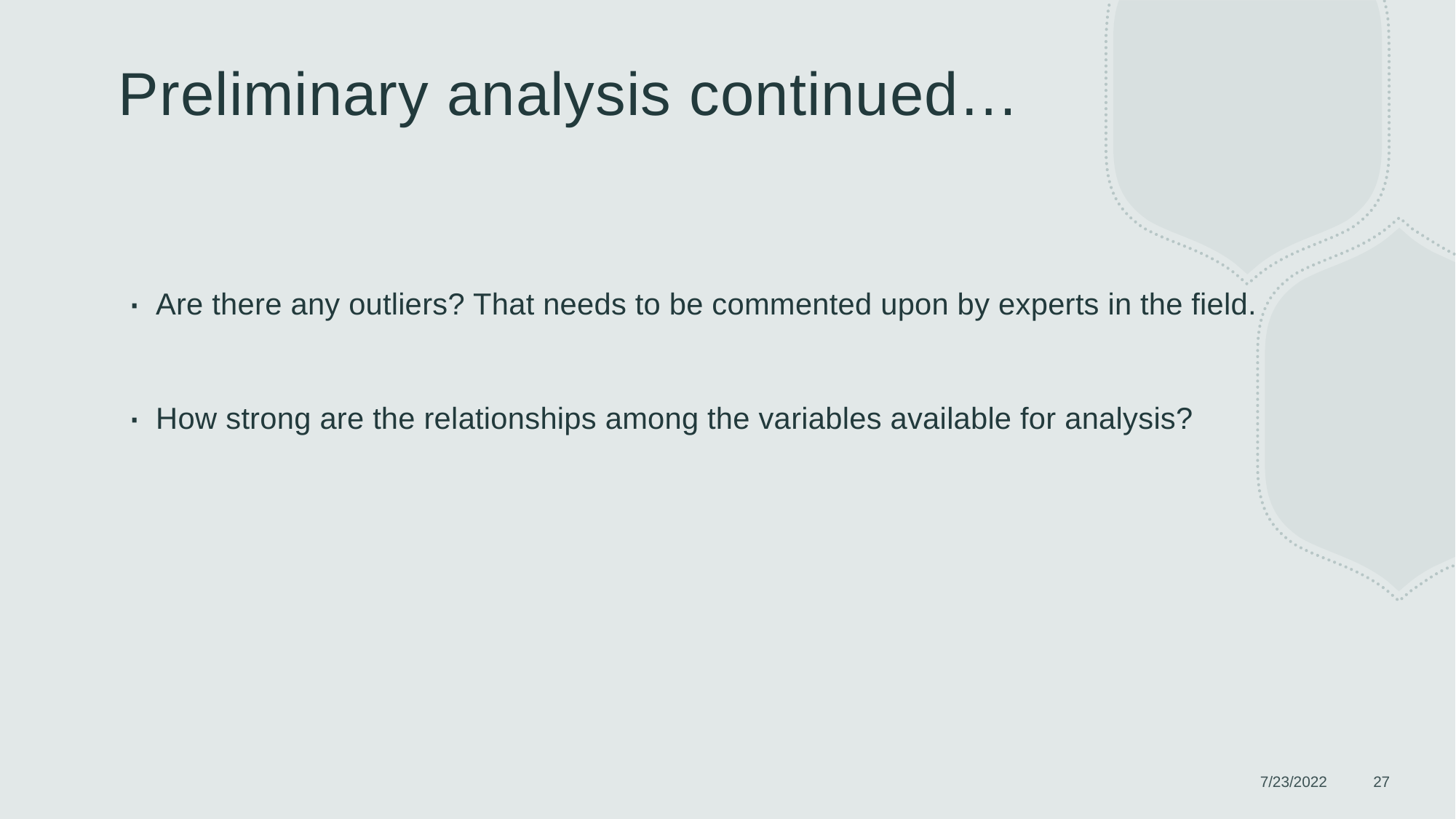

# Preliminary analysis continued…
Are there any outliers? That needs to be commented upon by experts in the field.

How strong are the relationships among the variables available for analysis?
7/23/2022
27